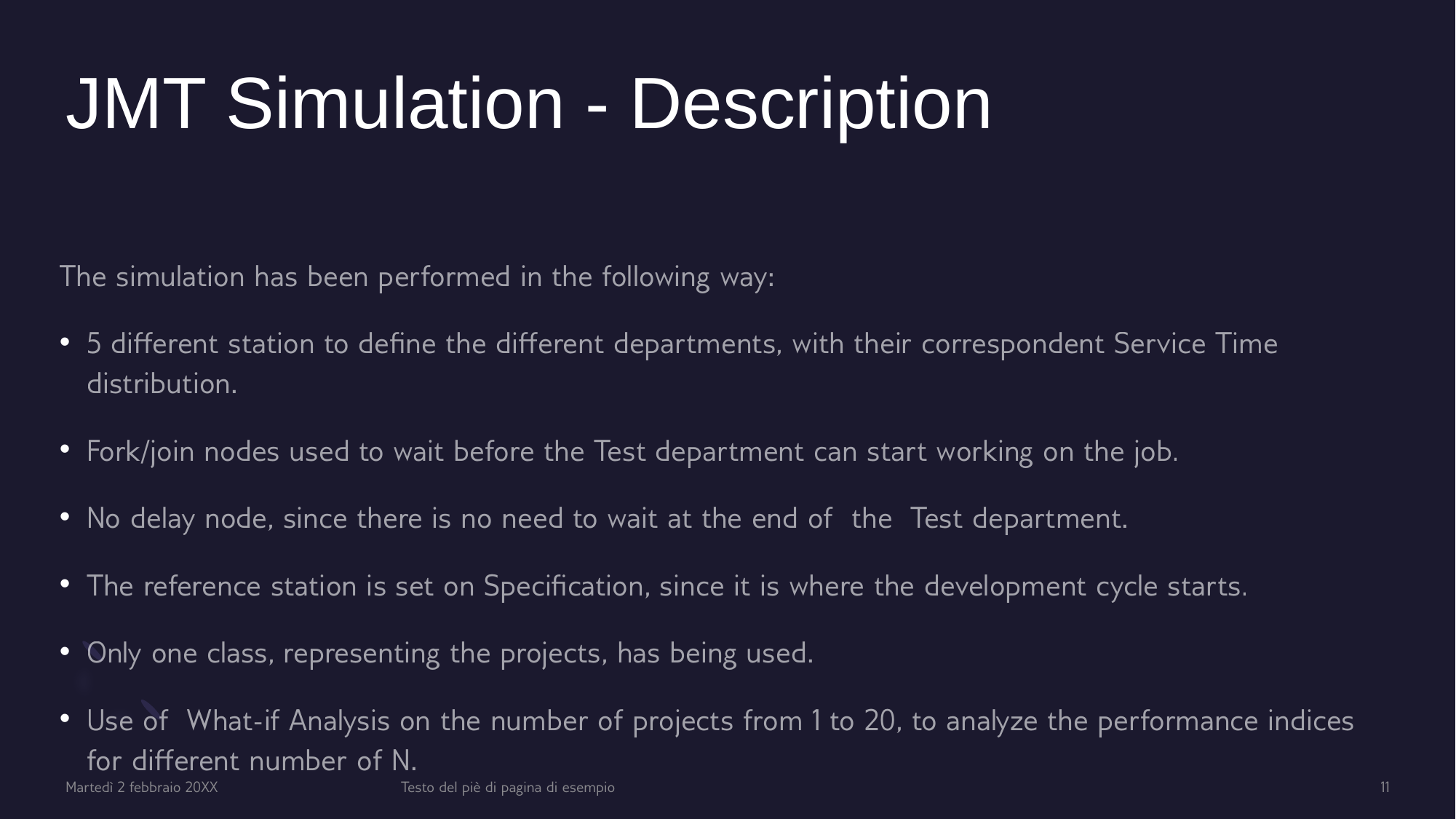

# JMT Simulation - Description
The simulation has been performed in the following way:
5 different station to define the different departments, with their correspondent Service Time distribution.
Fork/join nodes used to wait before the Test department can start working on the job.
No delay node, since there is no need to wait at the end of  the  Test department.
The reference station is set on Specification, since it is where the development cycle starts.
Only one class, representing the projects, has being used.
Use of  What-if Analysis on the number of projects from 1 to 20, to analyze the performance indices for different number of N.
Martedì 2 febbraio 20XX
Testo del piè di pagina di esempio
11